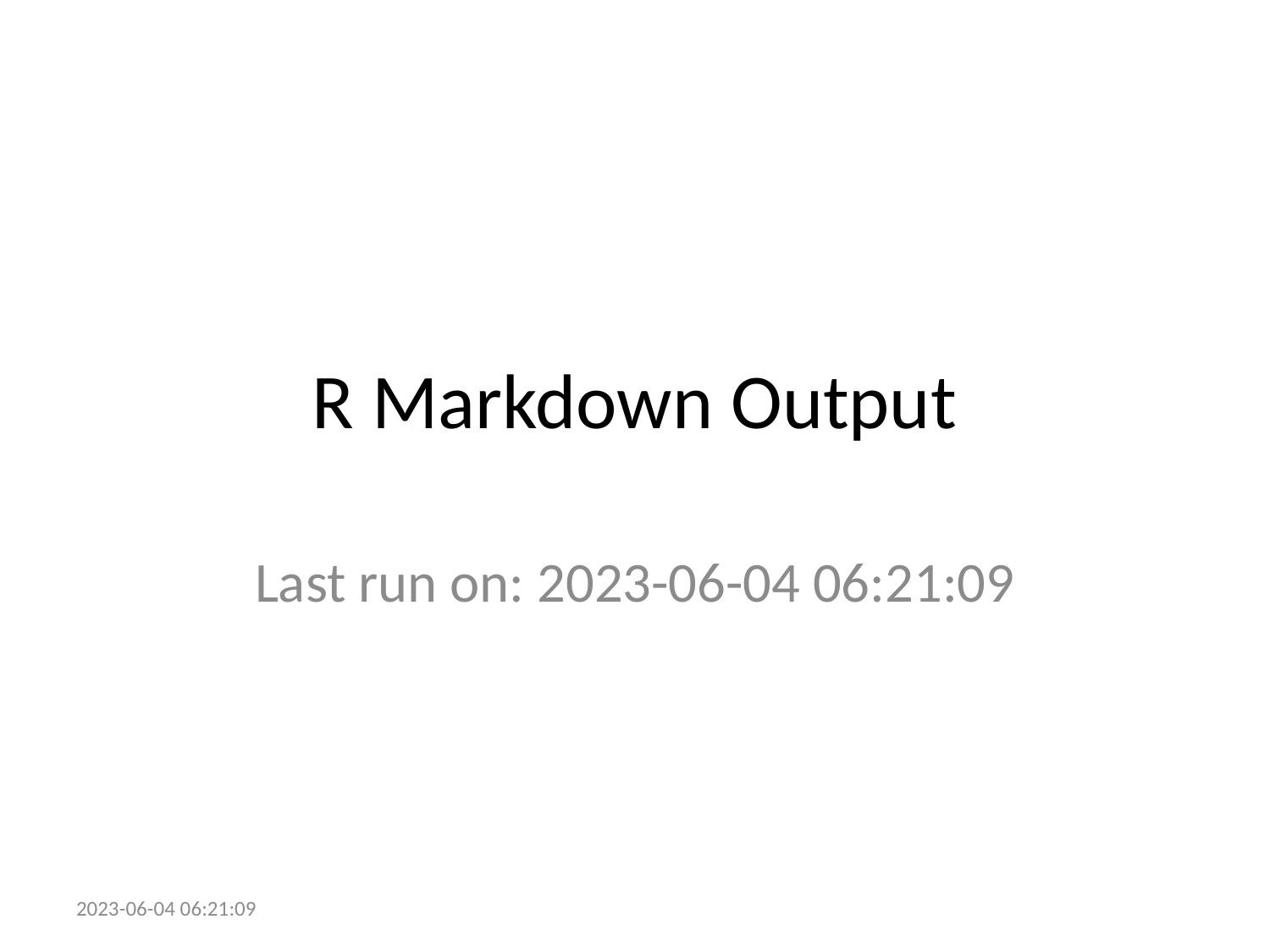

# R Markdown Output
Last run on: 2023-06-04 06:21:09
2023-06-04 06:21:09